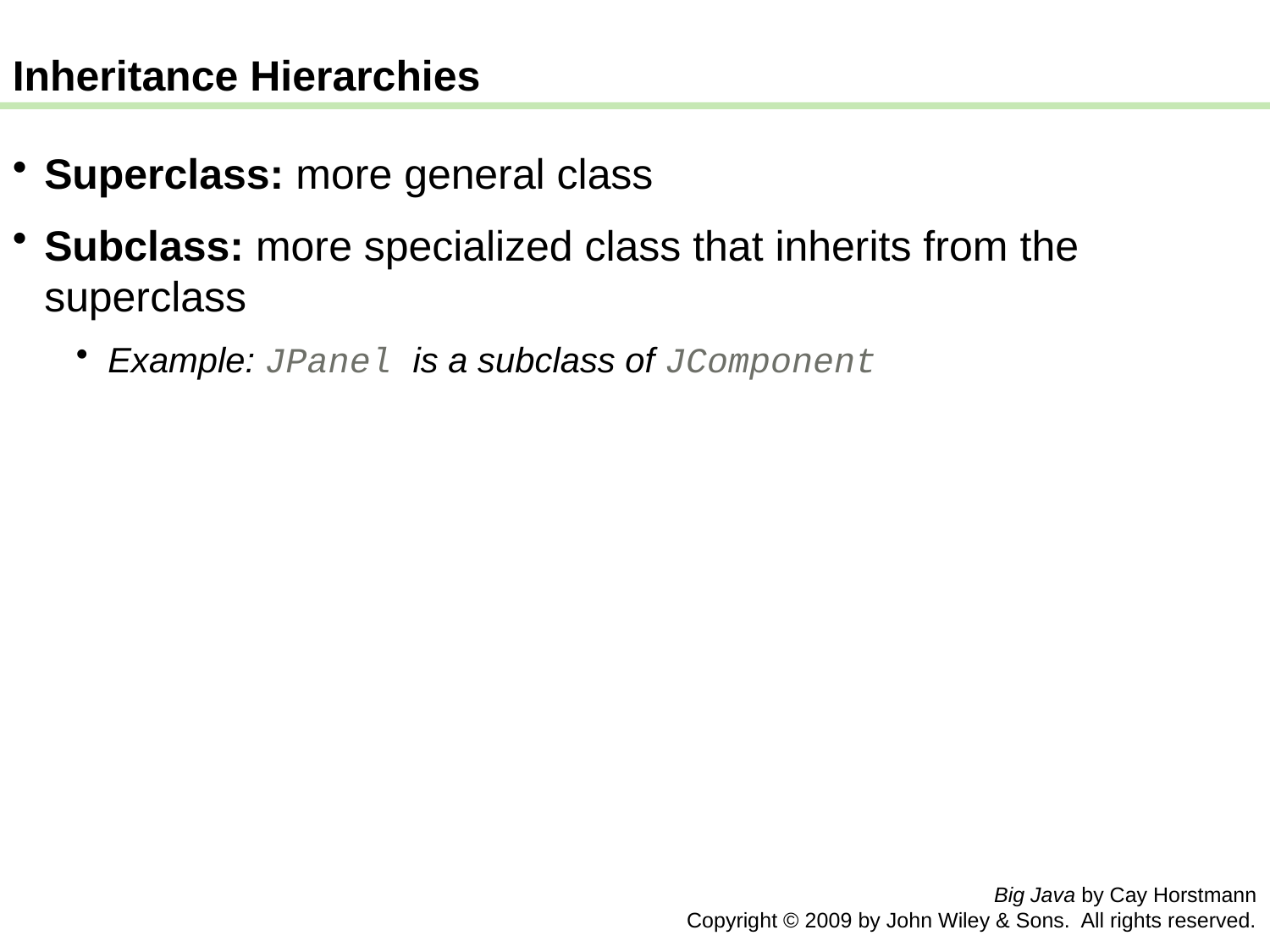

Inheritance Hierarchies
Superclass: more general class
Subclass: more specialized class that inherits from the superclass
Example: JPanel is a subclass of JComponent
Big Java by Cay Horstmann
Copyright © 2009 by John Wiley & Sons.  All rights reserved.